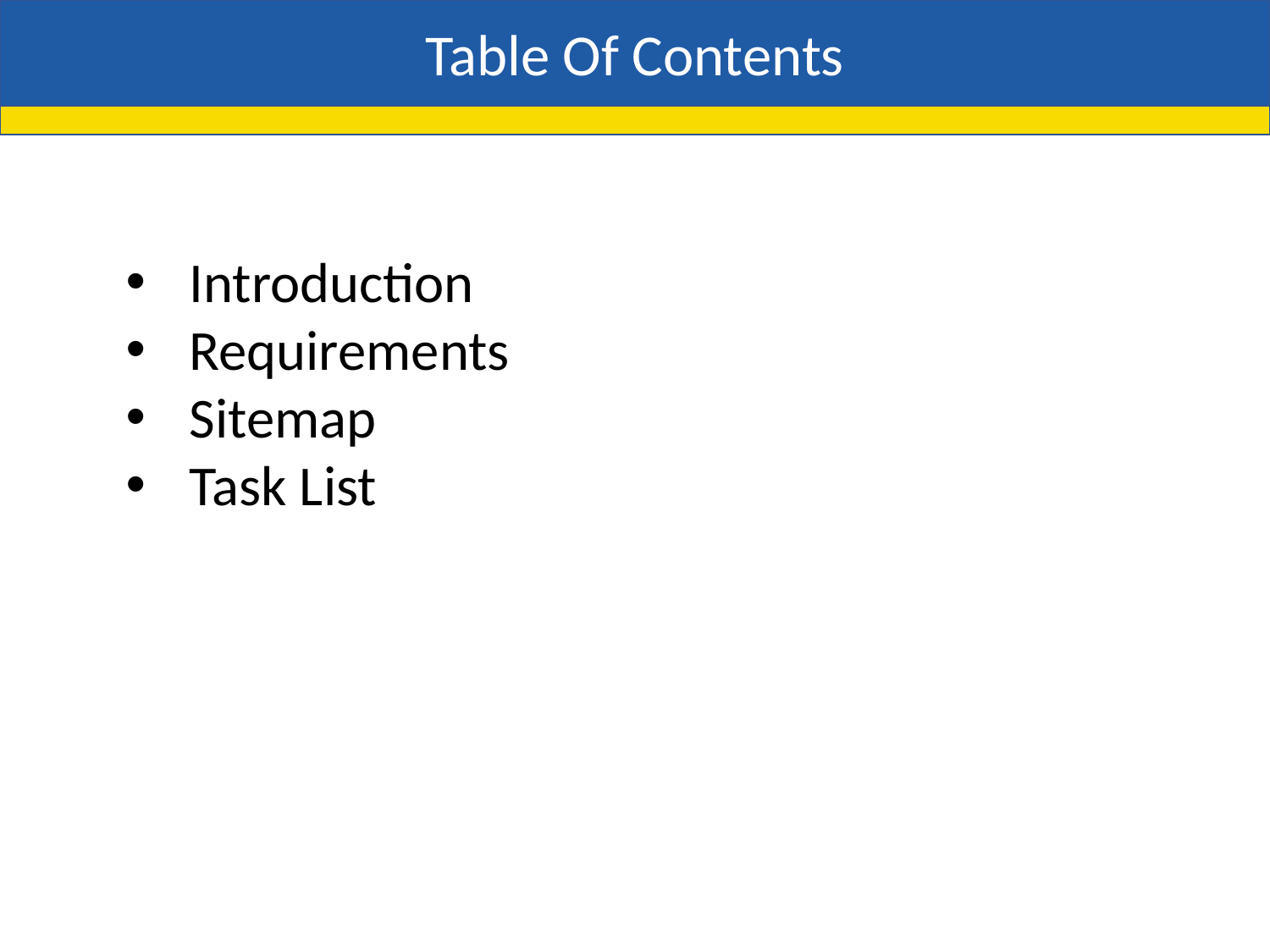

Table Of Contents

Introduction
Requirements
Sitemap
Task List